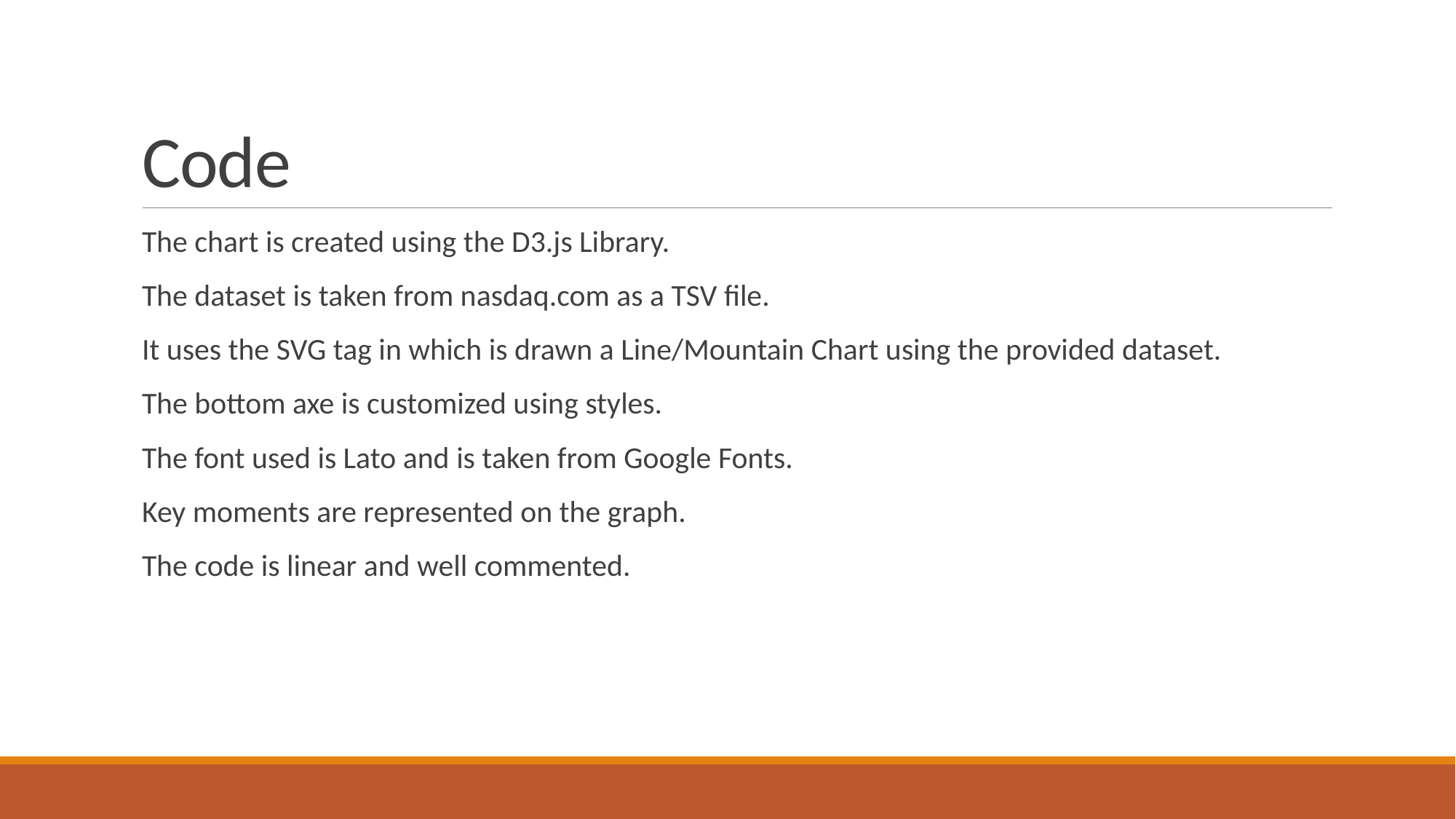

# Code
The chart is created using the D3.js Library.
The dataset is taken from nasdaq.com as a TSV file.
It uses the SVG tag in which is drawn a Line/Mountain Chart using the provided dataset.
The bottom axe is customized using styles.
The font used is Lato and is taken from Google Fonts.
Key moments are represented on the graph.
The code is linear and well commented.